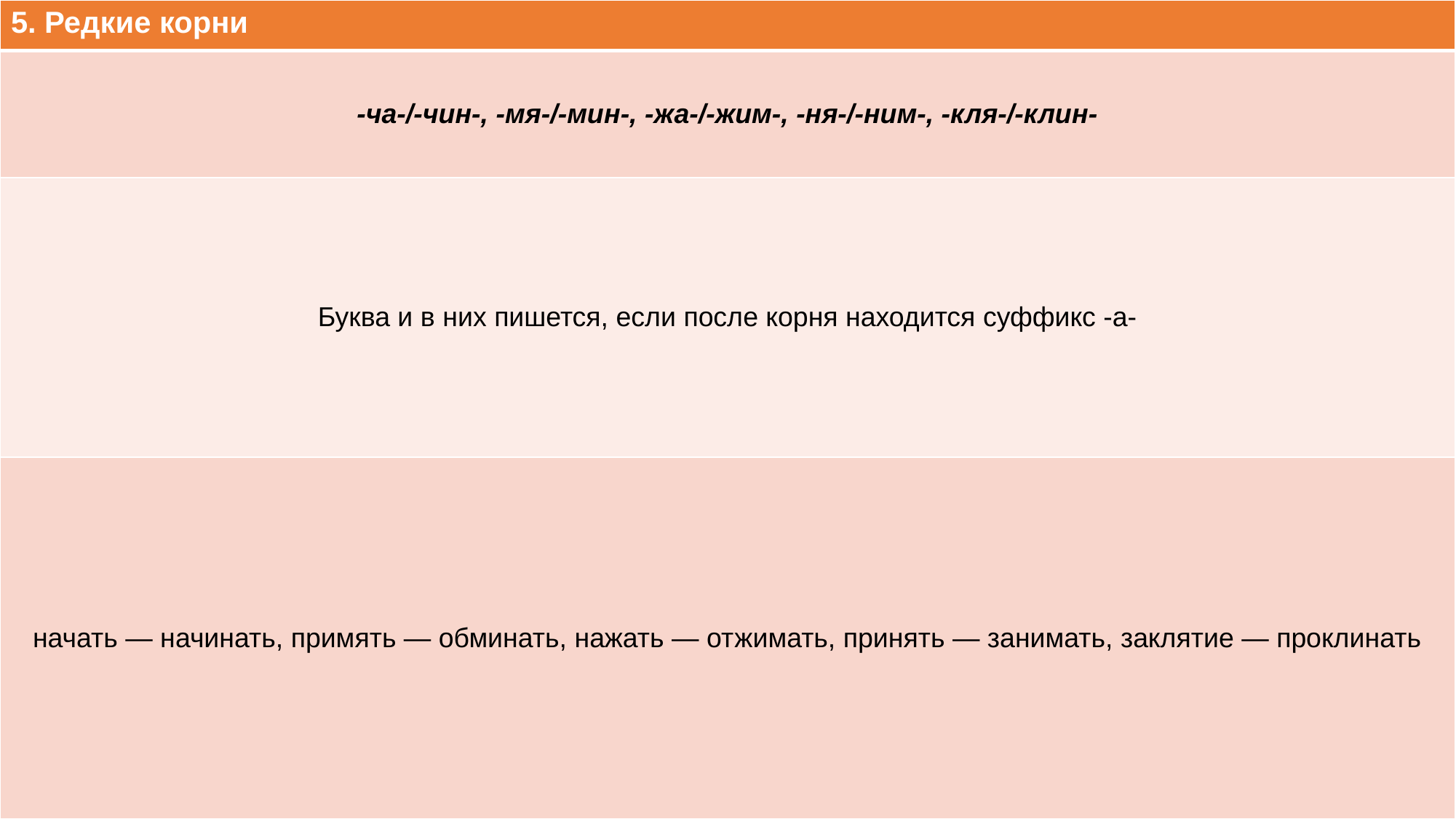

| 5. Редкие корни |
| --- |
| -ча-/-чин-, -мя-/-мин-, -жа-/-жим-, -ня-/-ним-, -кля-/-клин- |
| Буква и в них пишется, если после корня находится суффикс -а- |
| начать — начинать, примять — обминать, нажать — отжимать, принять — занимать, заклятие — проклинать |